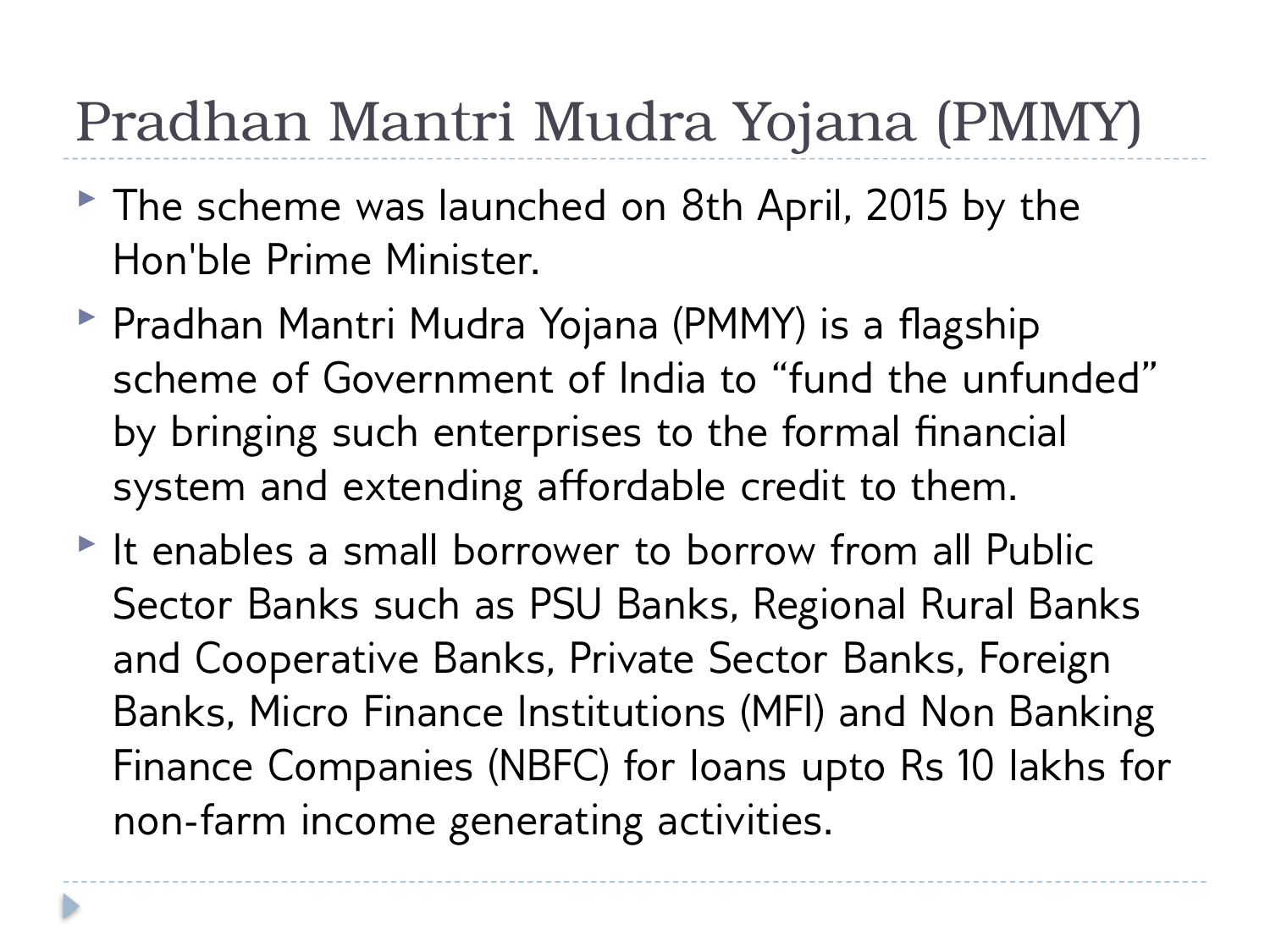

# Pradhan Mantri Mudra Yojana (PMMY)
The scheme was launched on 8th April, 2015 by the Hon'ble Prime Minister.
Pradhan Mantri Mudra Yojana (PMMY) is a flagship scheme of Government of India to “fund the unfunded” by bringing such enterprises to the formal financial system and extending affordable credit to them.
It enables a small borrower to borrow from all Public Sector Banks such as PSU Banks, Regional Rural Banks and Cooperative Banks, Private Sector Banks, Foreign Banks, Micro Finance Institutions (MFI) and Non Banking Finance Companies (NBFC) for loans upto Rs 10 lakhs for non-farm income generating activities.